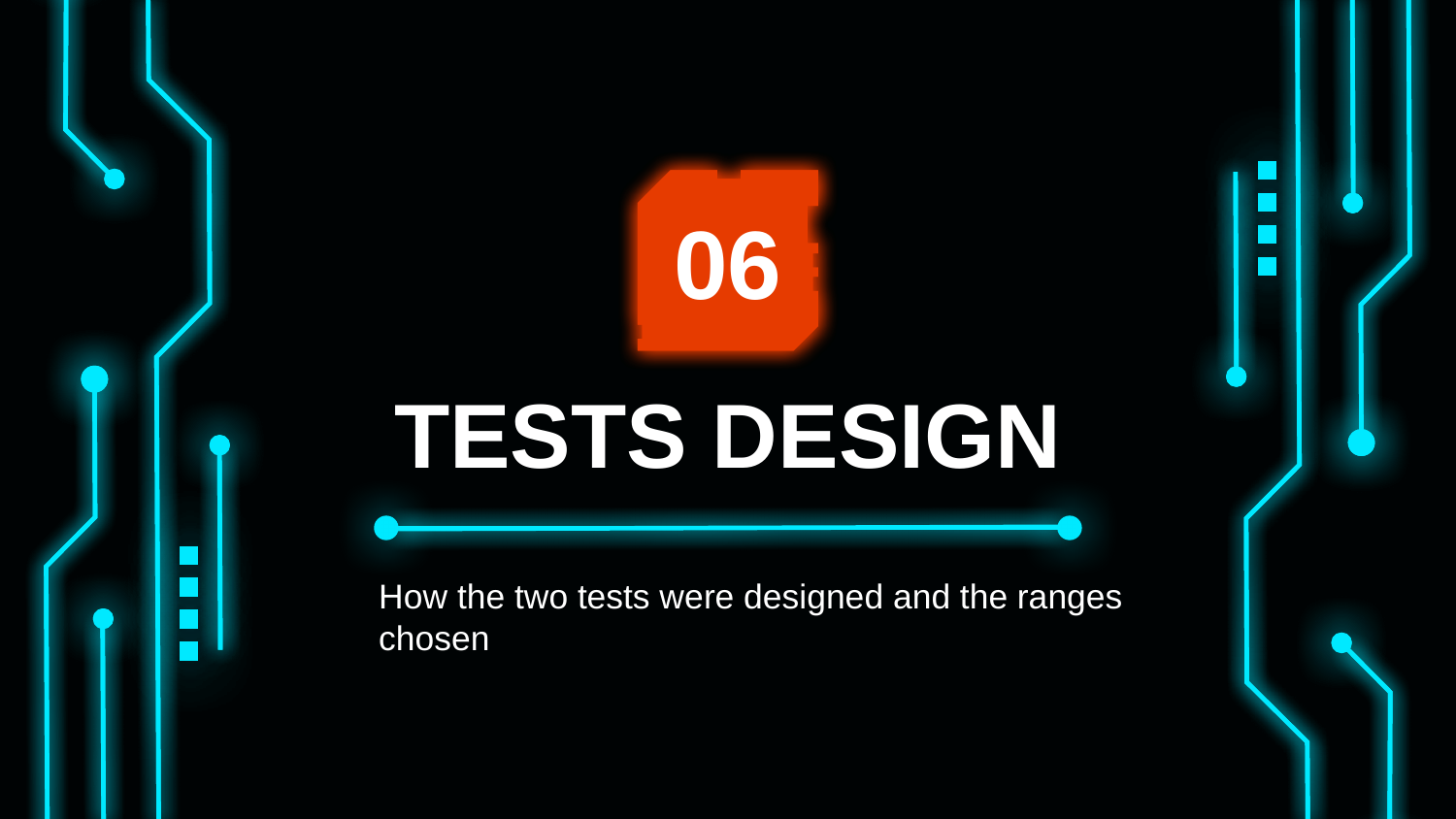

06
# TESTS DESIGN

How the two tests were designed and the ranges chosen